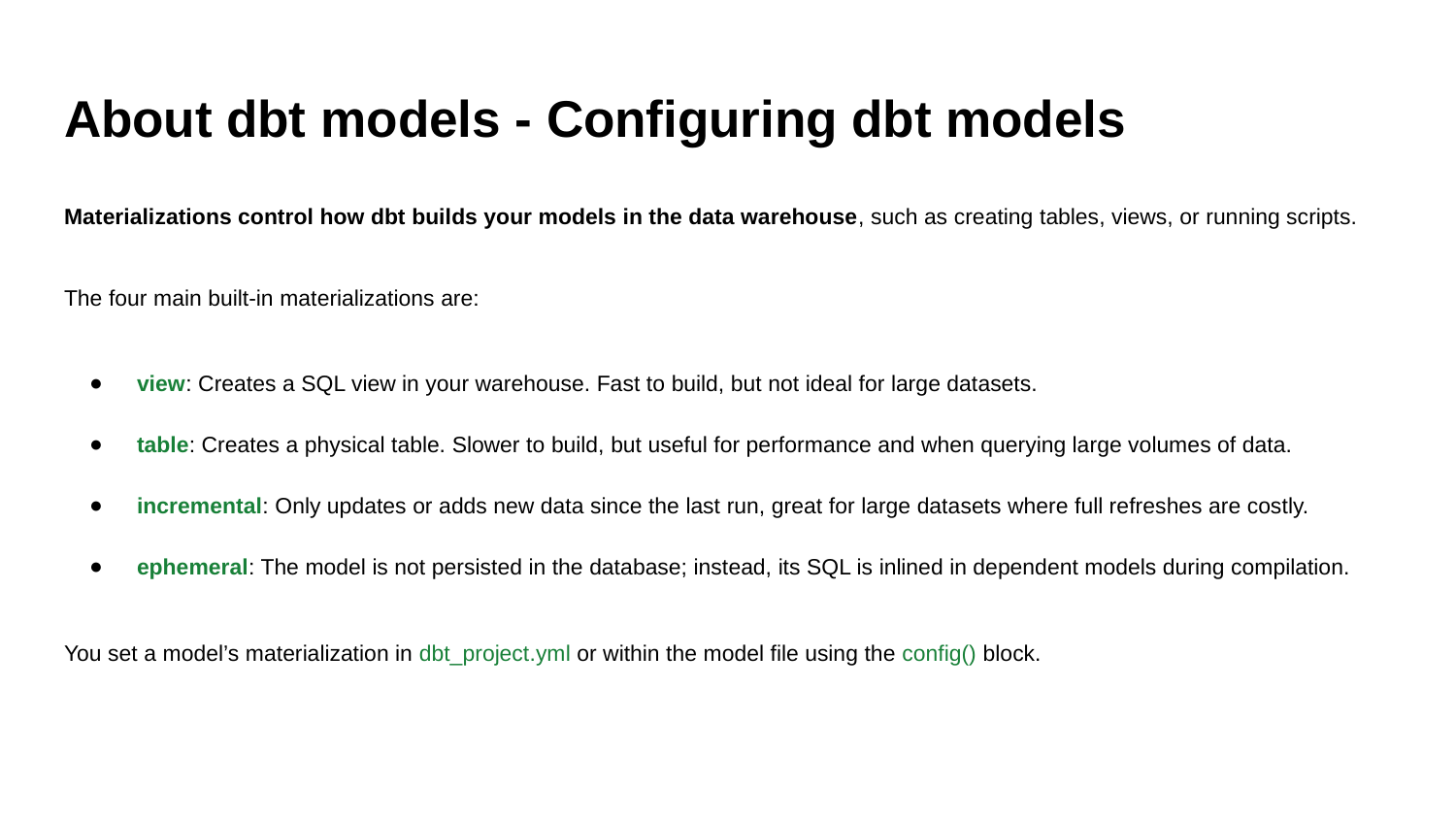

# About dbt models - Configuring dbt models

Materializations control how dbt builds your models in the data warehouse, such as creating tables, views, or running scripts.
The four main built-in materializations are:
view: Creates a SQL view in your warehouse. Fast to build, but not ideal for large datasets.
table: Creates a physical table. Slower to build, but useful for performance and when querying large volumes of data.
incremental: Only updates or adds new data since the last run, great for large datasets where full refreshes are costly.
ephemeral: The model is not persisted in the database; instead, its SQL is inlined in dependent models during compilation.
You set a model’s materialization in dbt_project.yml or within the model file using the config() block.